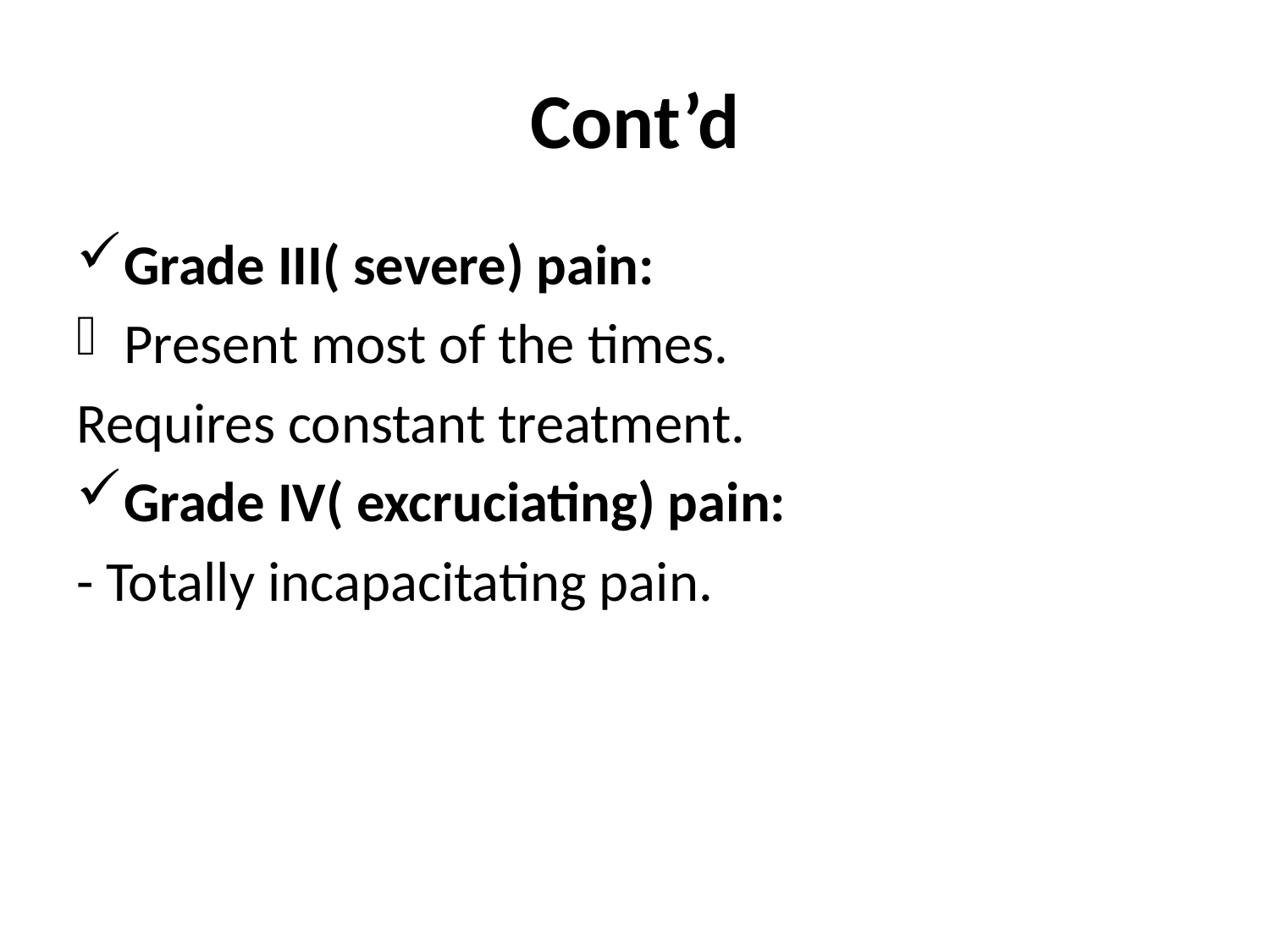

# Cont’d
Grade III( severe) pain:
Present most of the times.
Requires constant treatment.
Grade IV( excruciating) pain:
- Totally incapacitating pain.